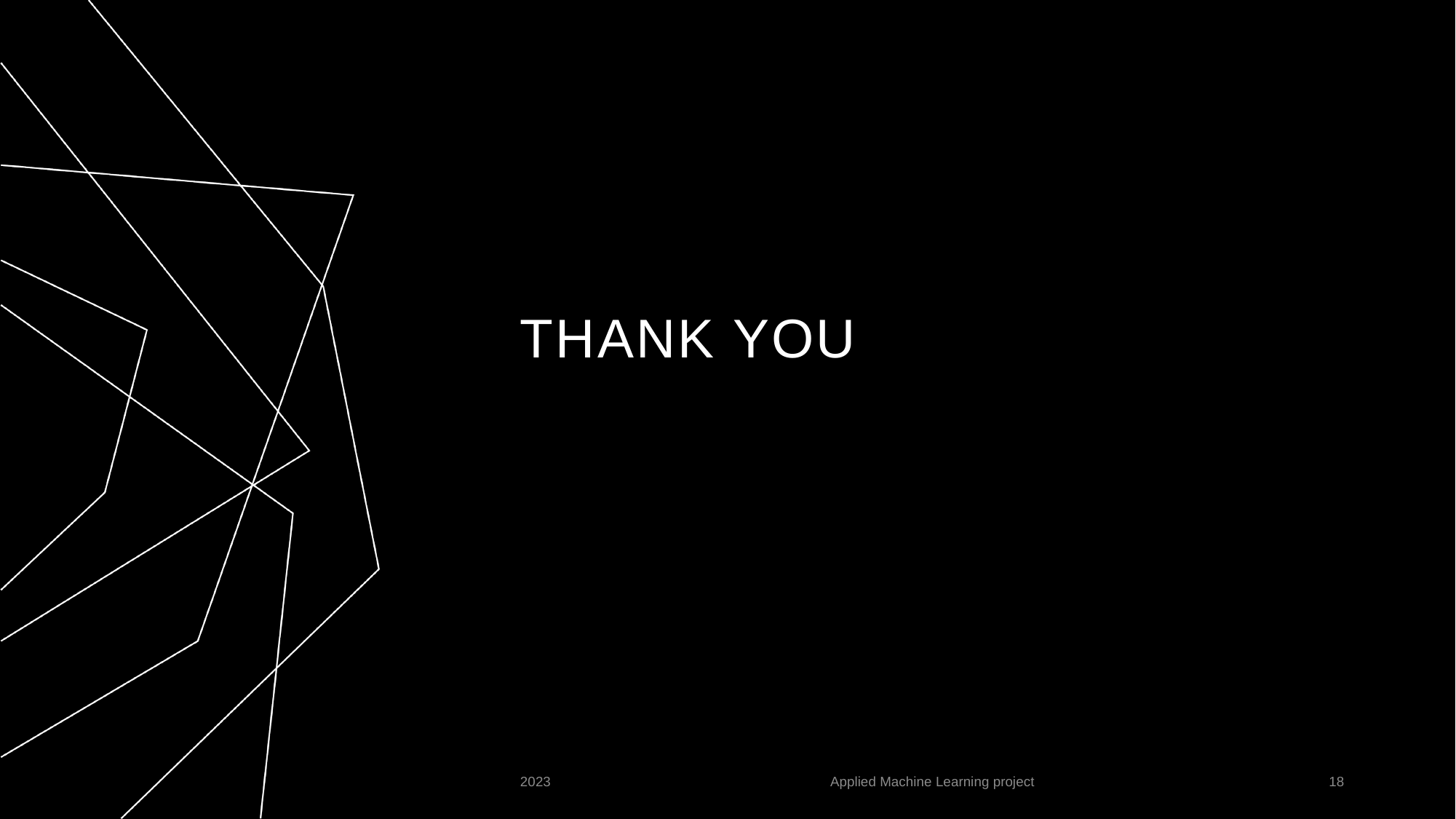

# THANK YOU

2023
Applied Machine Learning project
18